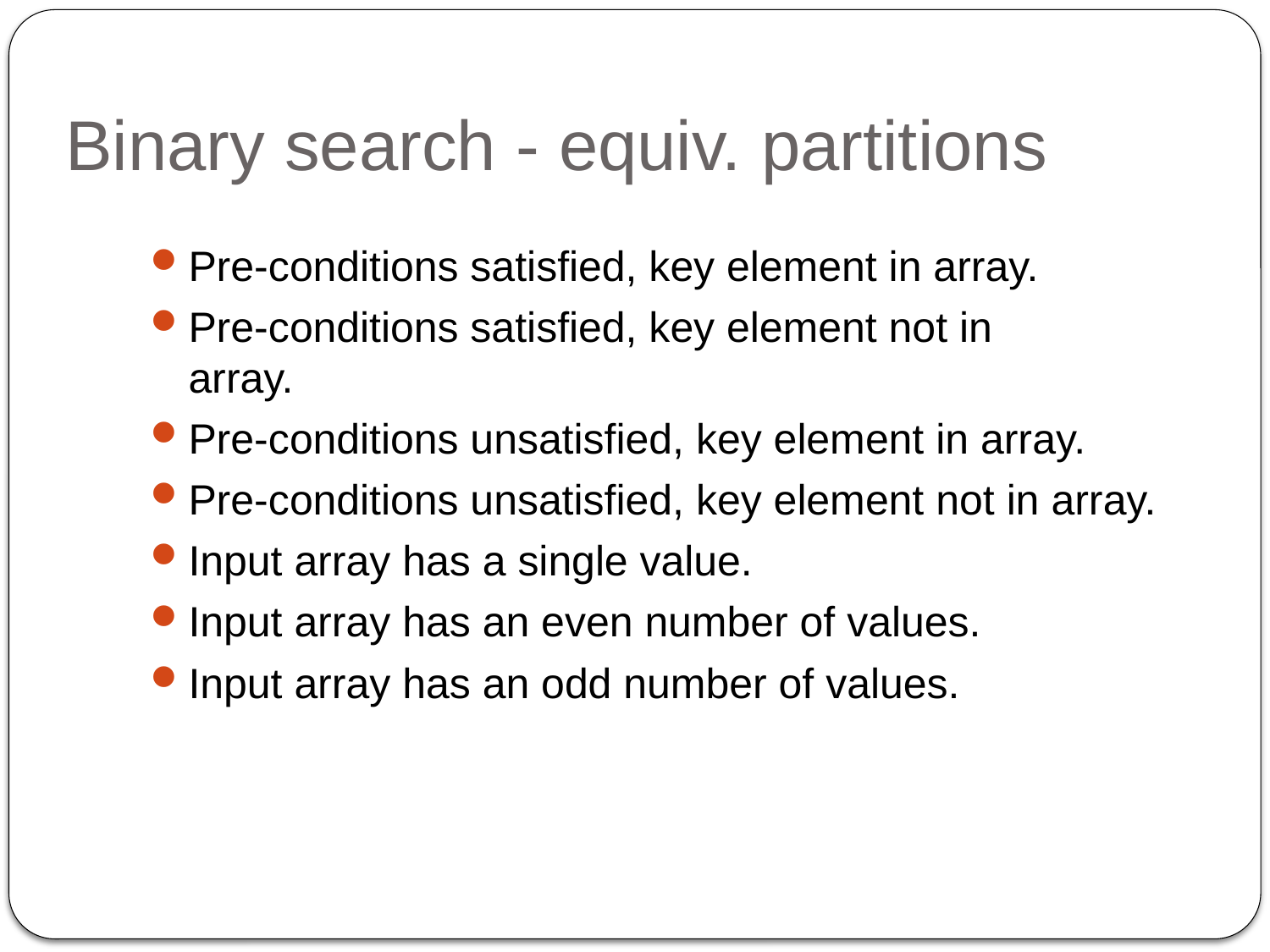

# Binary search - equiv. partitions
Pre-conditions satisfied, key element in array.
Pre-conditions satisfied, key element not in
array.
Pre-conditions unsatisfied, key element in array.
Pre-conditions unsatisfied, key element not in array.
Input array has a single value.
Input array has an even number of values.
Input array has an odd number of values.